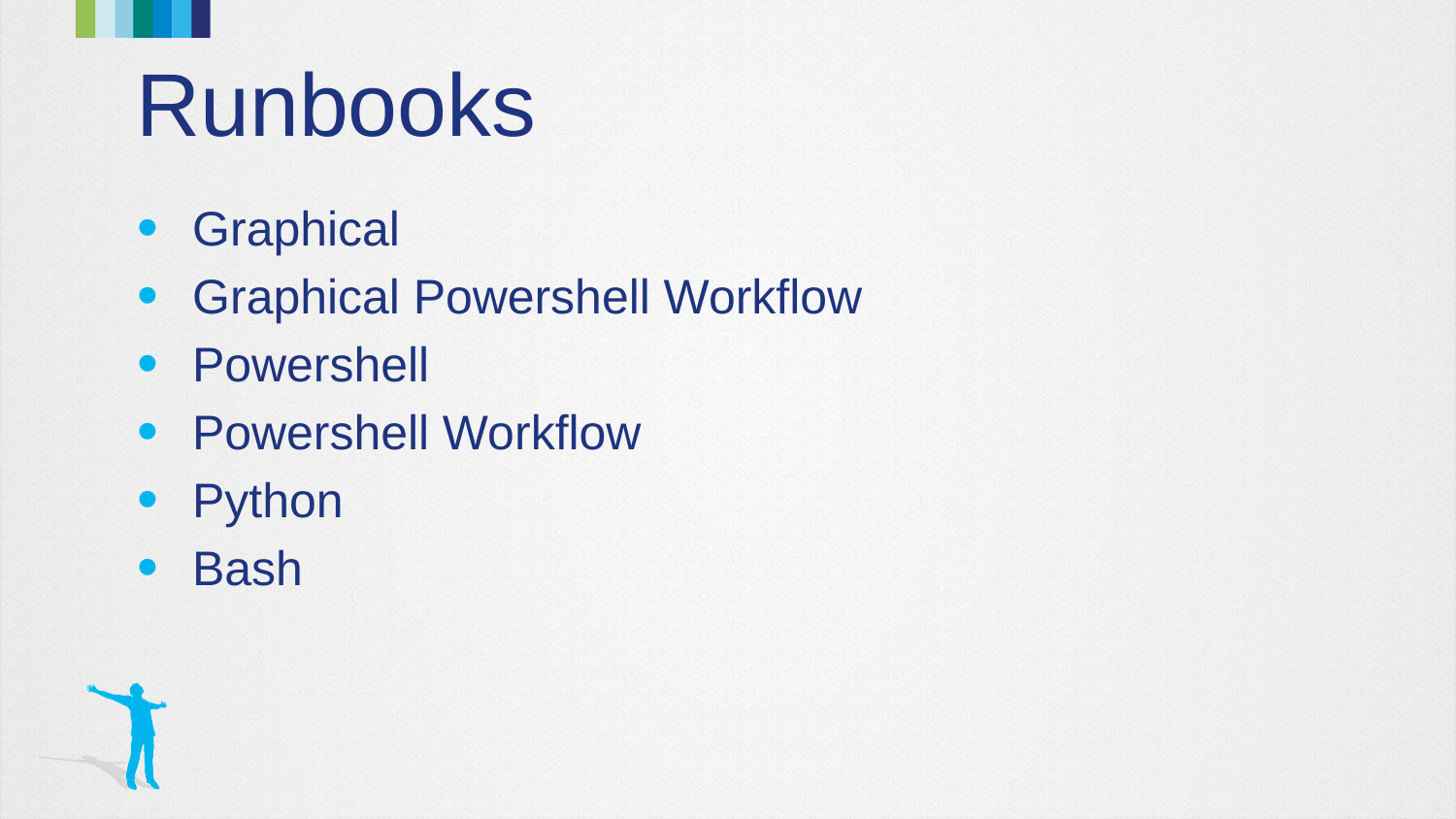

# Runbooks
Graphical
Graphical Powershell Workflow
Powershell
Powershell Workflow
Python
Bash